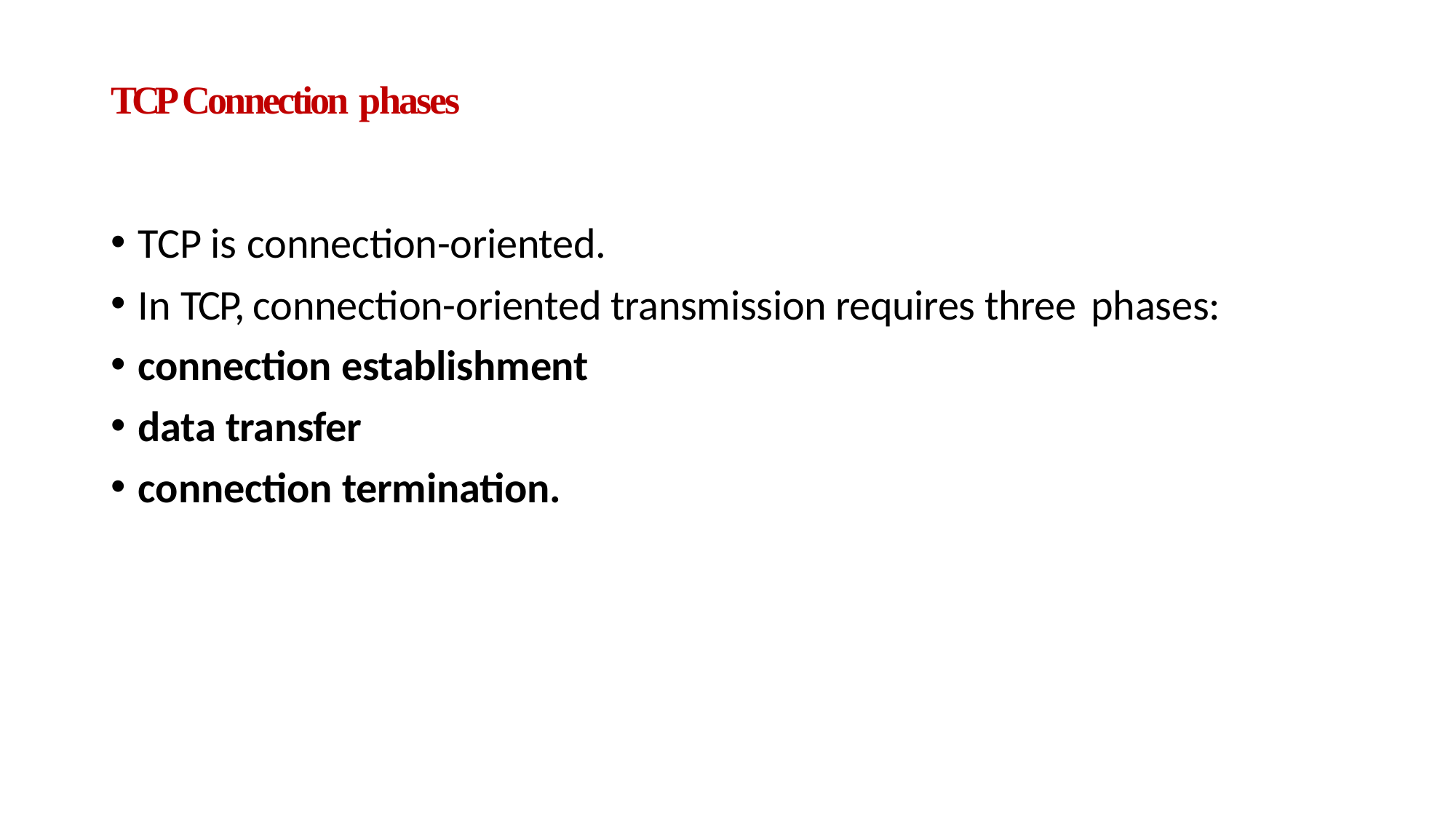

# TCP Connection phases
TCP is connection-oriented.
In TCP, connection-oriented transmission requires three phases:
connection establishment
data transfer
connection termination.